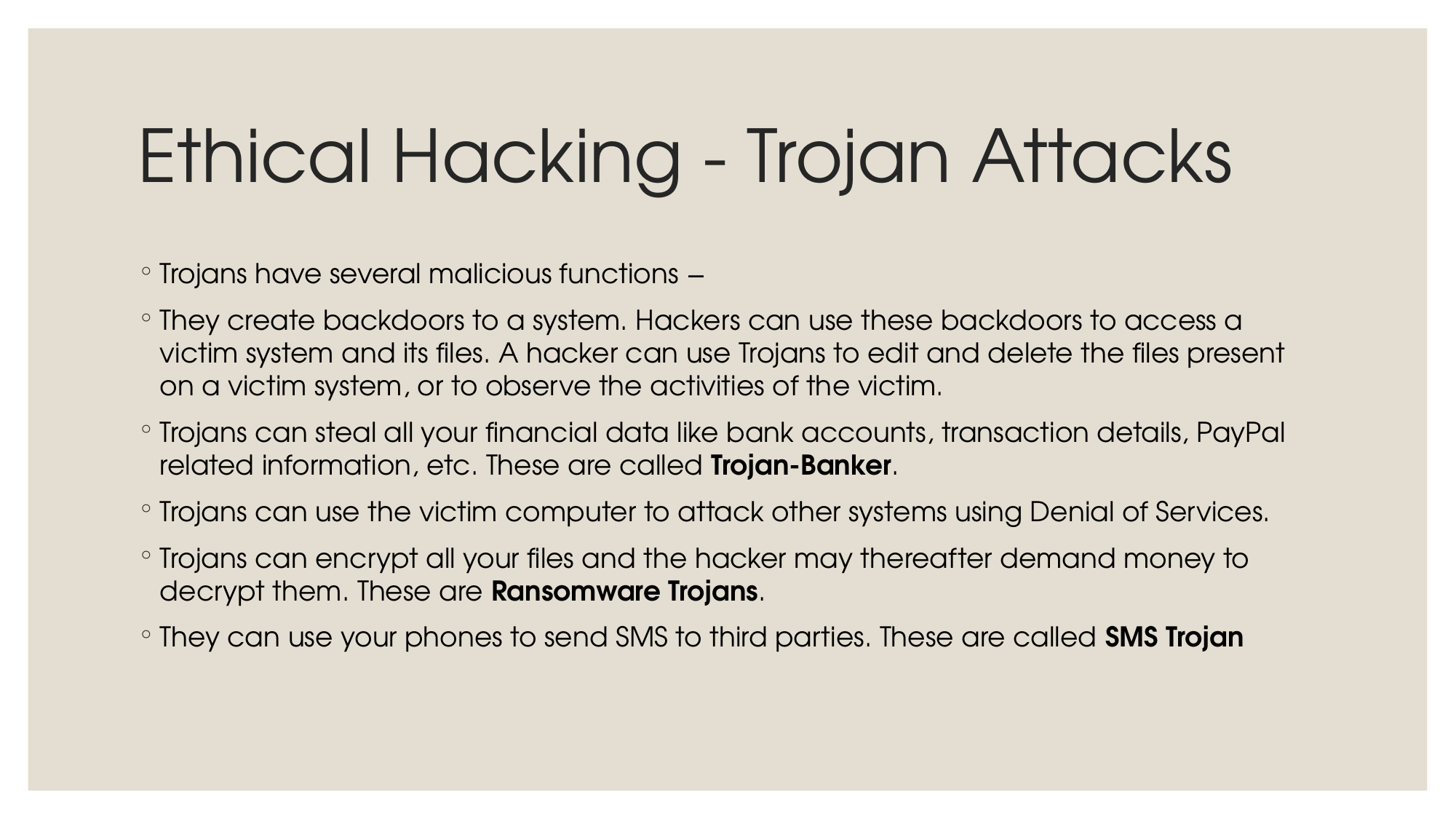

# Ethical Hacking - Trojan Attacks
Trojans have several malicious functions −
They create backdoors to a system. Hackers can use these backdoors to access a victim system and its files. A hacker can use Trojans to edit and delete the files present on a victim system, or to observe the activities of the victim.
Trojans can steal all your financial data like bank accounts, transaction details, PayPal related information, etc. These are called Trojan-Banker.
Trojans can use the victim computer to attack other systems using Denial of Services.
Trojans can encrypt all your files and the hacker may thereafter demand money to decrypt them. These are Ransomware Trojans.
They can use your phones to send SMS to third parties. These are called SMS Trojan